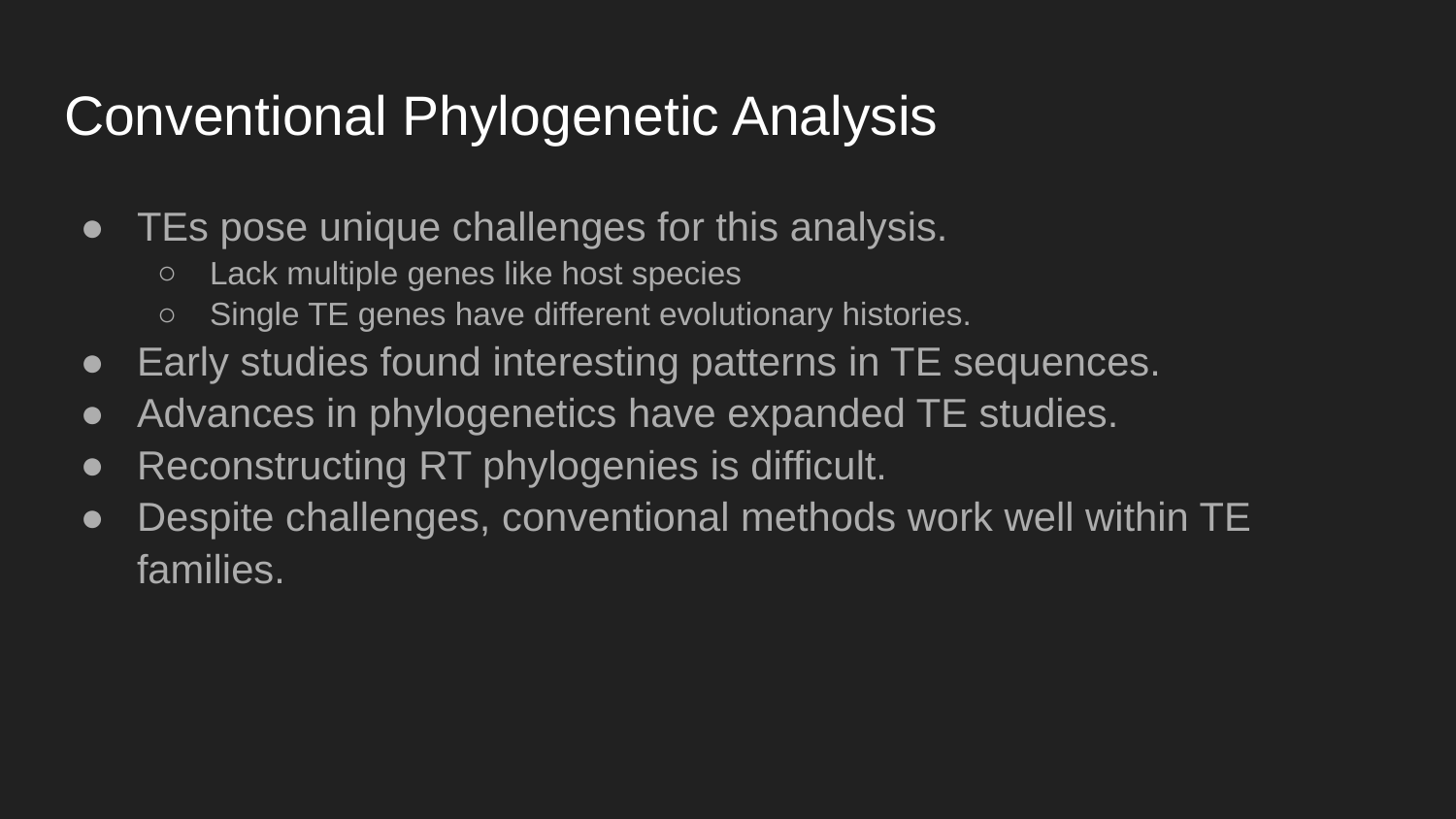

# Conventional Phylogenetic Analysis
TEs pose unique challenges for this analysis.
Lack multiple genes like host species
Single TE genes have different evolutionary histories.
Early studies found interesting patterns in TE sequences.
Advances in phylogenetics have expanded TE studies.
Reconstructing RT phylogenies is difficult.
Despite challenges, conventional methods work well within TE families.